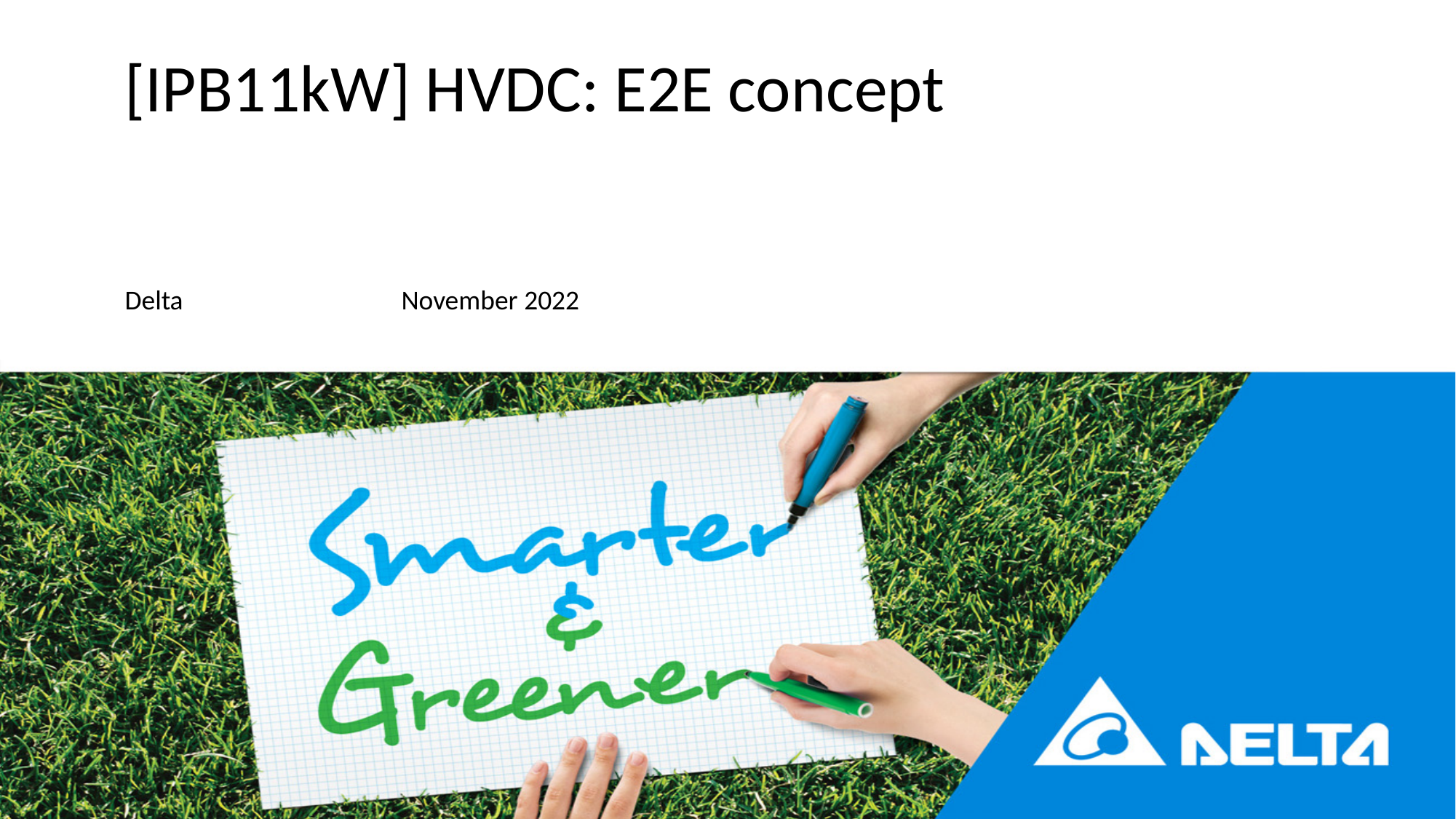

# [IPB11kW] HVDC: E2E concept
Delta		     November 2022